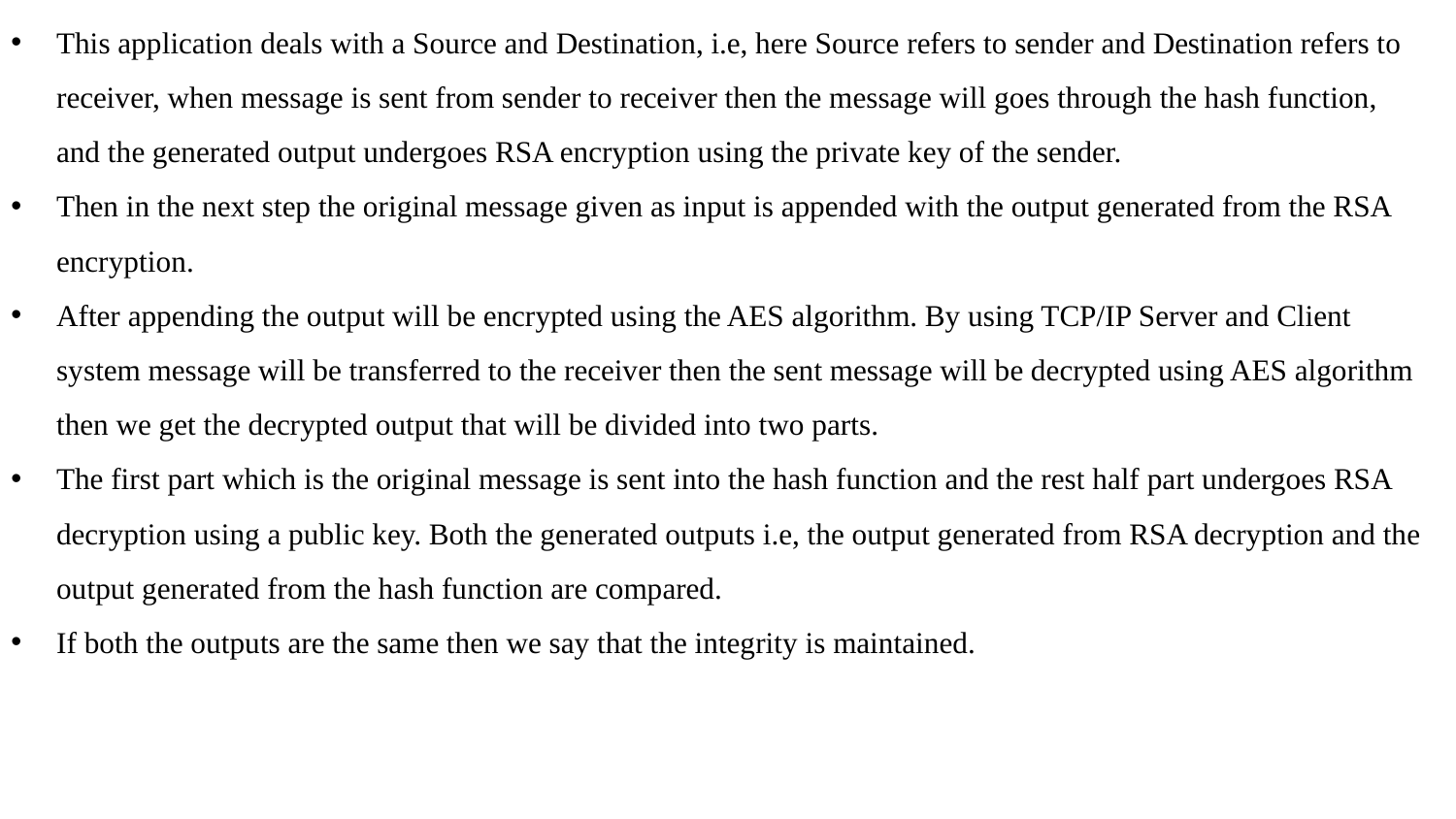

This application deals with a Source and Destination, i.e, here Source refers to sender and Destination refers to receiver, when message is sent from sender to receiver then the message will goes through the hash function, and the generated output undergoes RSA encryption using the private key of the sender.
Then in the next step the original message given as input is appended with the output generated from the RSA encryption.
After appending the output will be encrypted using the AES algorithm. By using TCP/IP Server and Client system message will be transferred to the receiver then the sent message will be decrypted using AES algorithm then we get the decrypted output that will be divided into two parts.
The first part which is the original message is sent into the hash function and the rest half part undergoes RSA decryption using a public key. Both the generated outputs i.e, the output generated from RSA decryption and the output generated from the hash function are compared.
If both the outputs are the same then we say that the integrity is maintained.